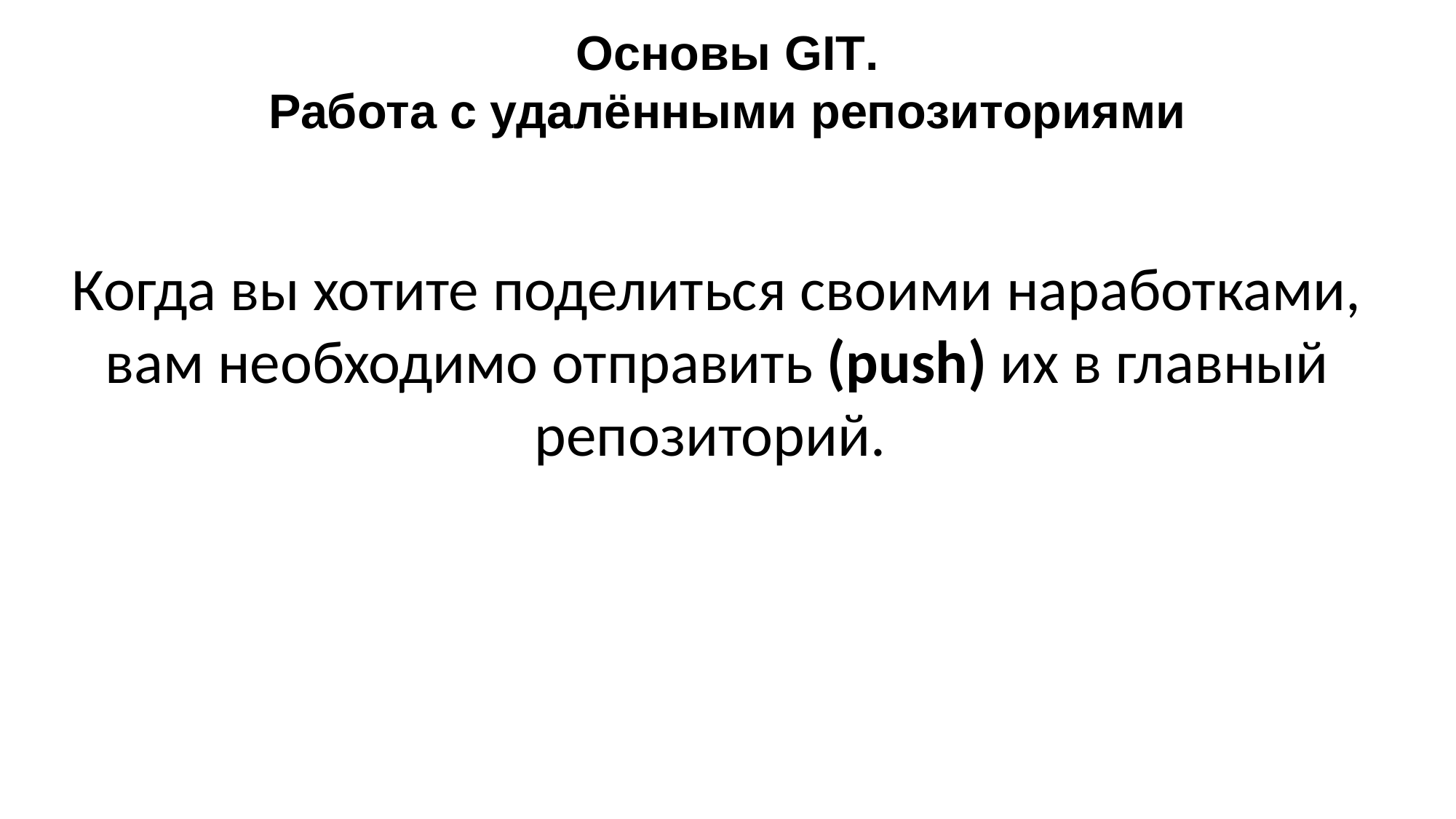

Основы GIT.
Работа с удалёнными репозиториями
Когда вы хотите поделиться своими наработками, вам необходимо отправить (push) их в главный репозиторий.